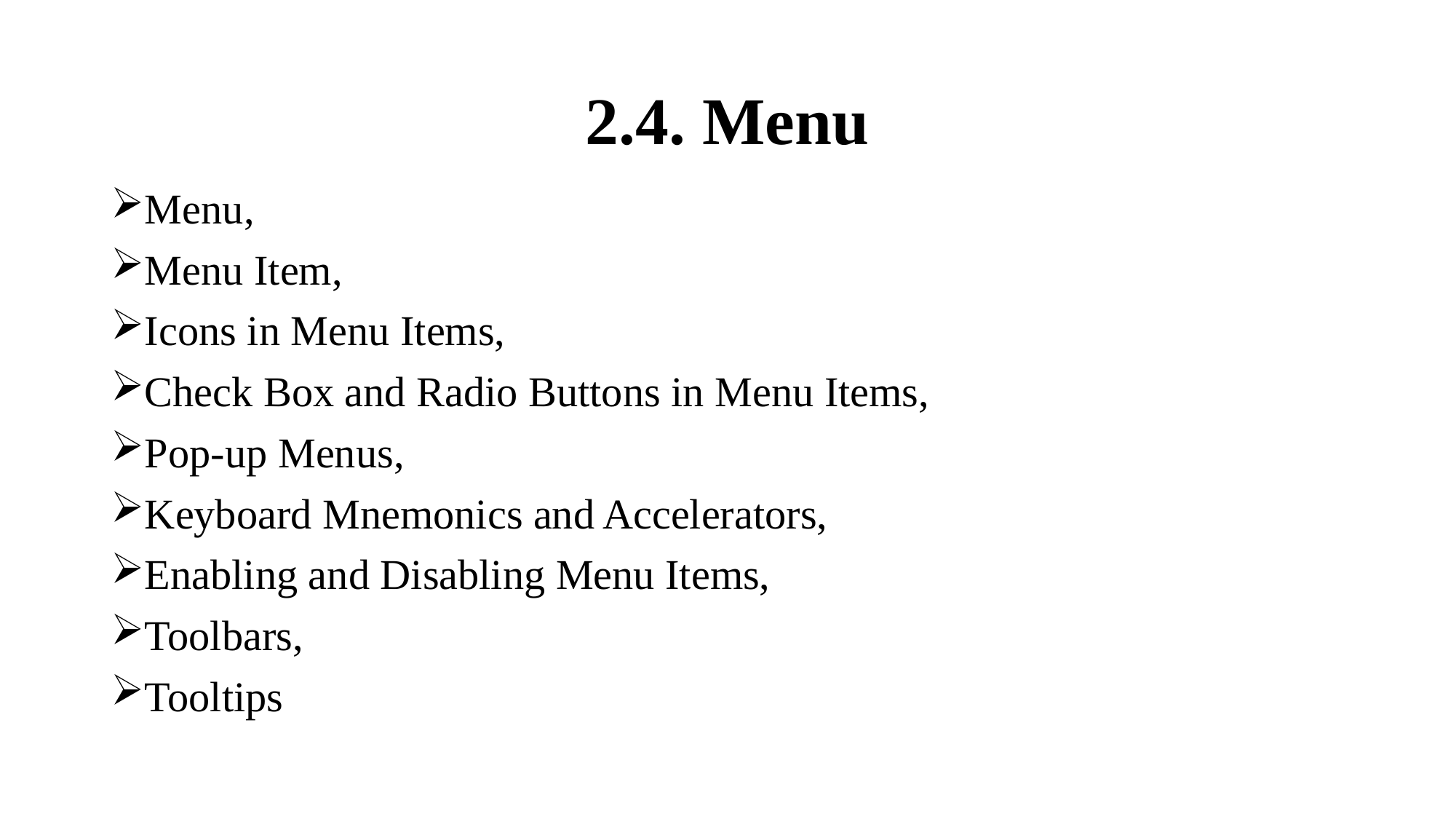

# 2.4. Menu
Menu,
Menu Item,
Icons in Menu Items,
Check Box and Radio Buttons in Menu Items,
Pop-up Menus,
Keyboard Mnemonics and Accelerators,
Enabling and Disabling Menu Items,
Toolbars,
Tooltips